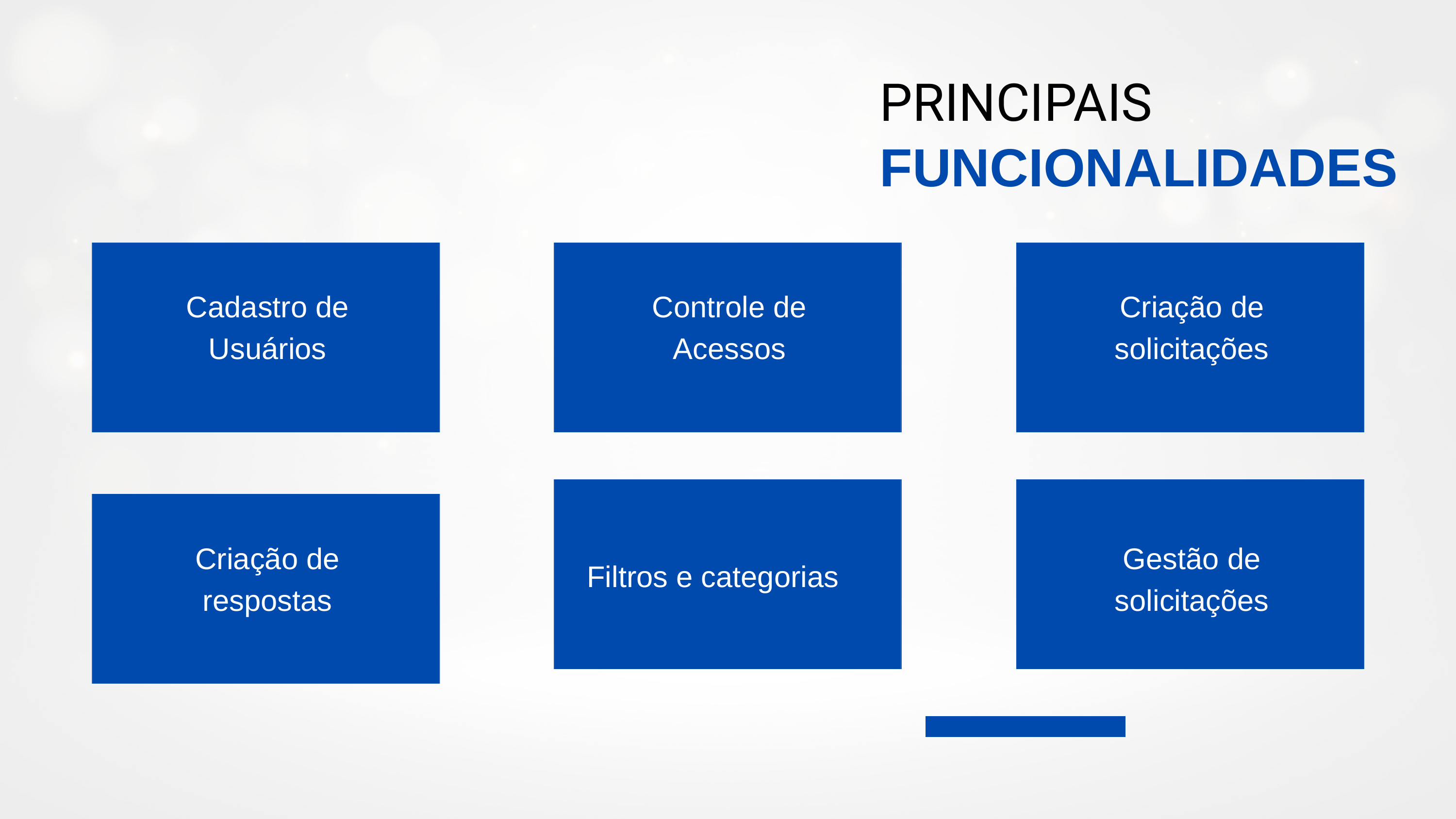

PRINCIPAIS
FUNCIONALIDADES

Cadastro de Usuários
Controle de Acessos
Criação de solicitações

Criação de respostas
Gestão de solicitações
Filtros e categorias